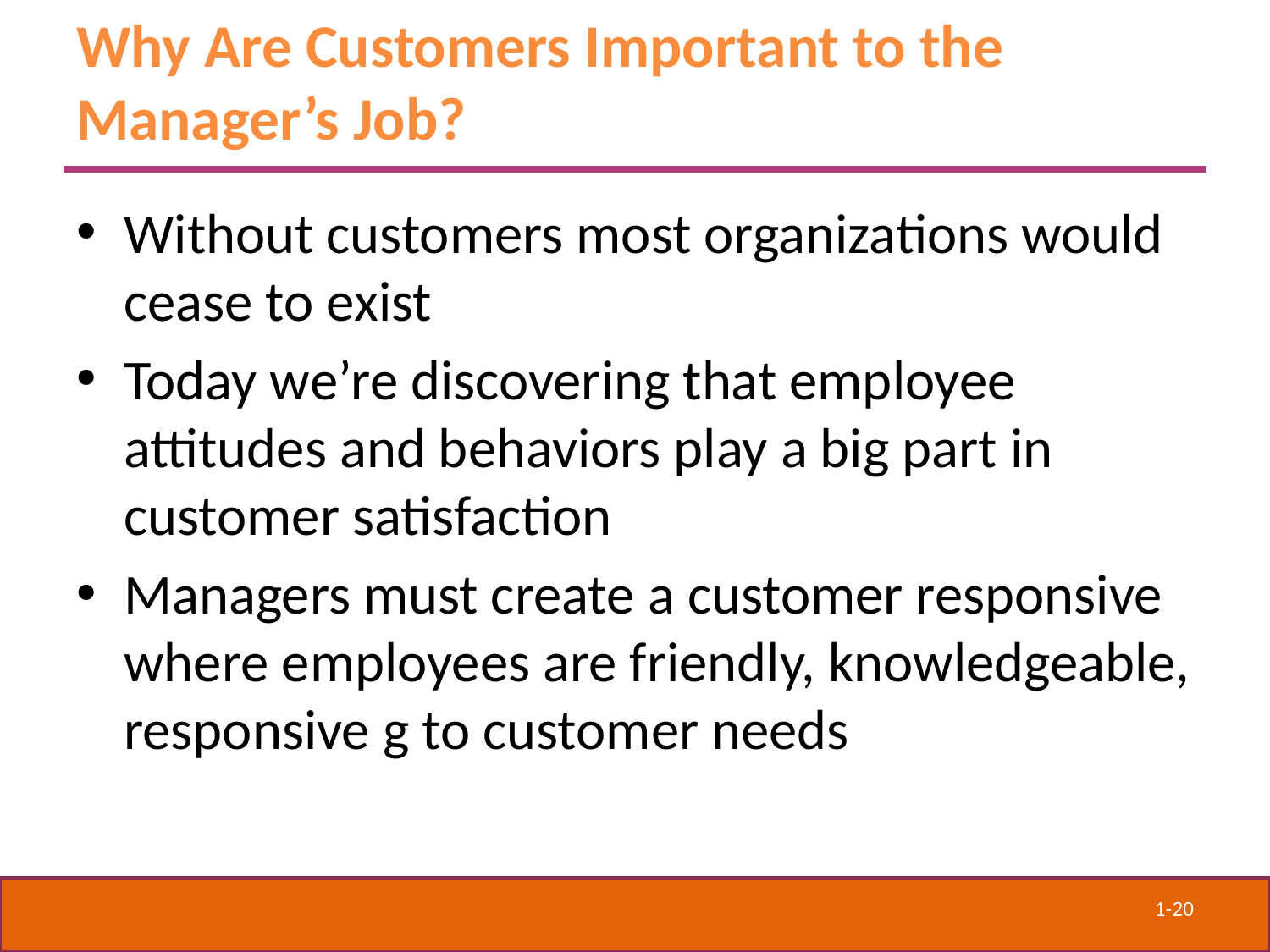

# Why Are Customers Important to the Manager’s Job?
Without customers most organizations would cease to exist
Today we’re discovering that employee attitudes and behaviors play a big part in customer satisfaction
Managers must create a customer responsive where employees are friendly, knowledgeable, responsive g to customer needs
1-20